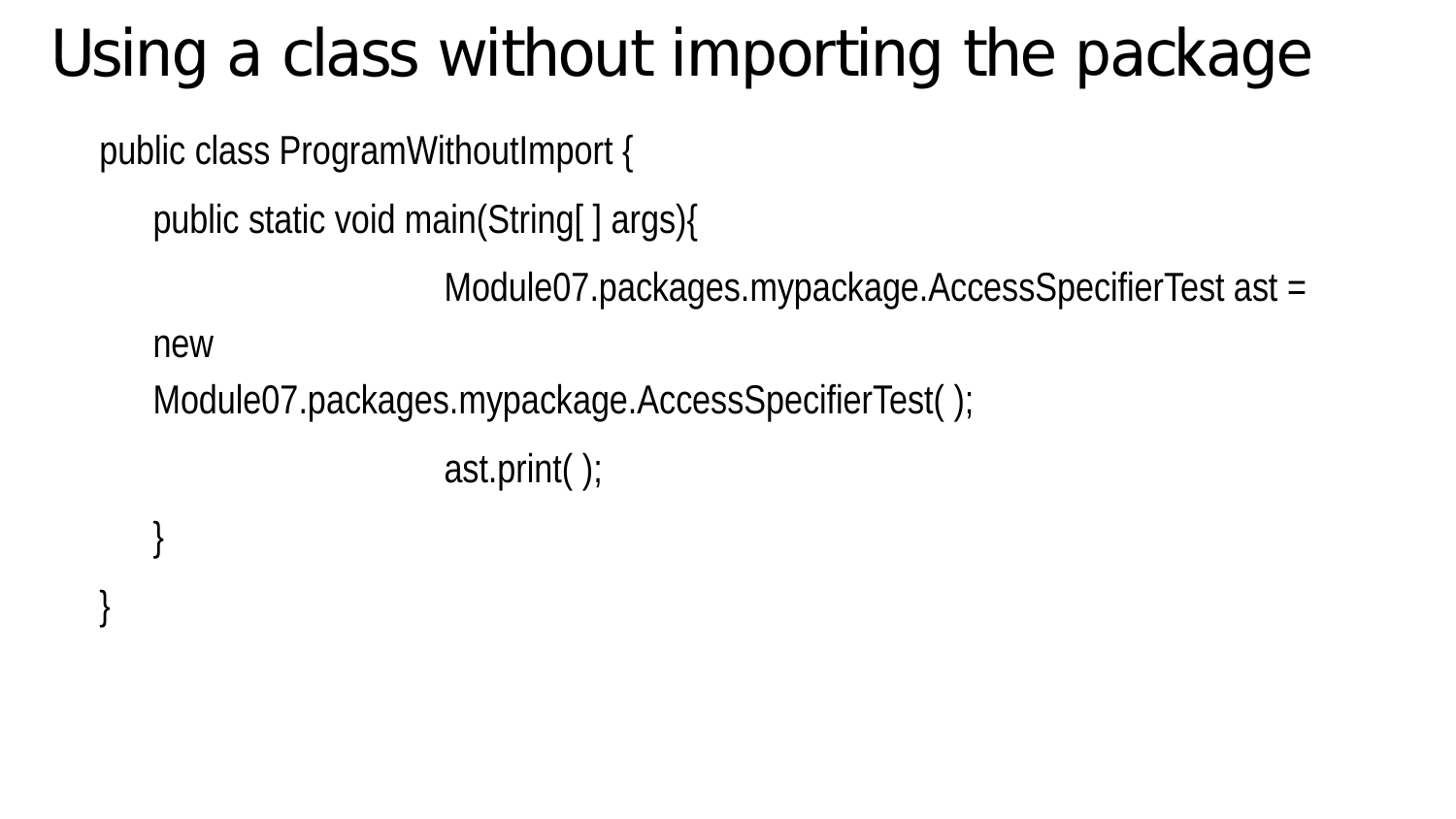

Using a class without importing the package
public class ProgramWithoutImport {
	public static void main(String[ ] args){
			Module07.packages.mypackage.AccessSpecifierTest ast = new 				Module07.packages.mypackage.AccessSpecifierTest( );
			ast.print( );
	}
}